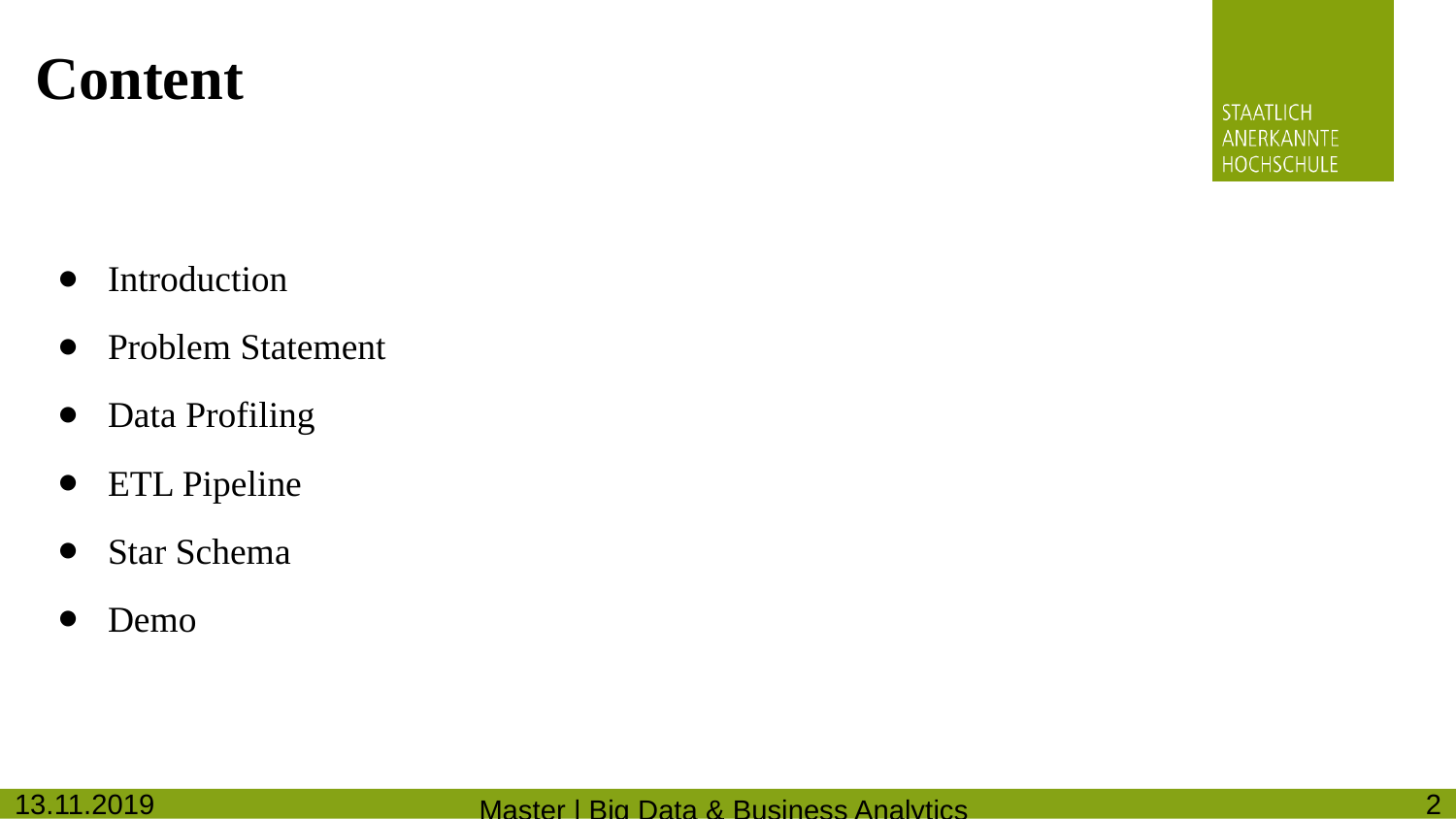

# Content
Introduction
Problem Statement
Data Profiling
ETL Pipeline
Star Schema
Demo

13.11.2019
2
Master | Big Data & Business Analytics